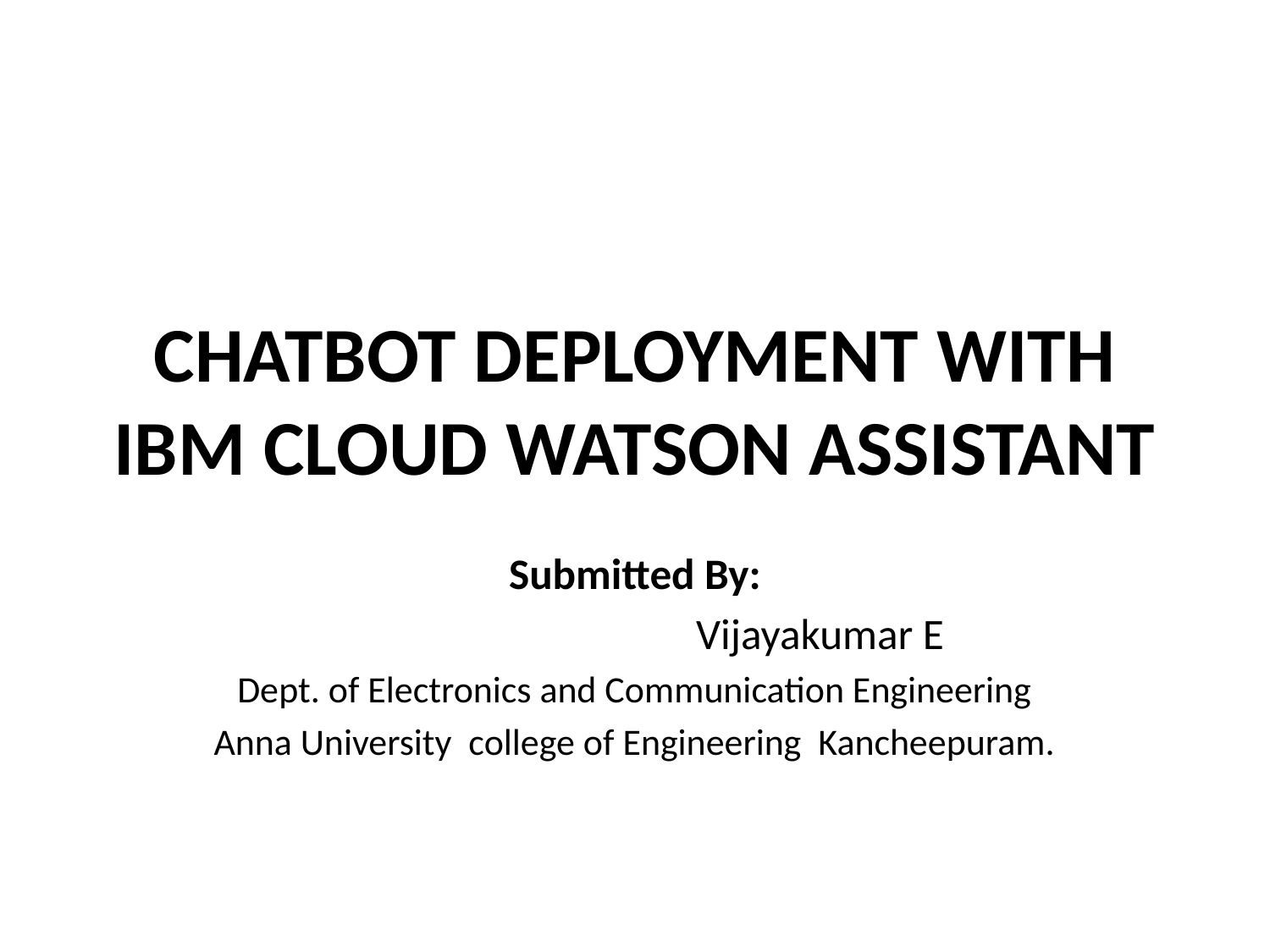

# CHATBOT DEPLOYMENT WITH IBM CLOUD WATSON ASSISTANT
Submitted By:
                                      Vijayakumar E
Dept. of Electronics and Communication Engineering
Anna University  college of Engineering  Kancheepuram.